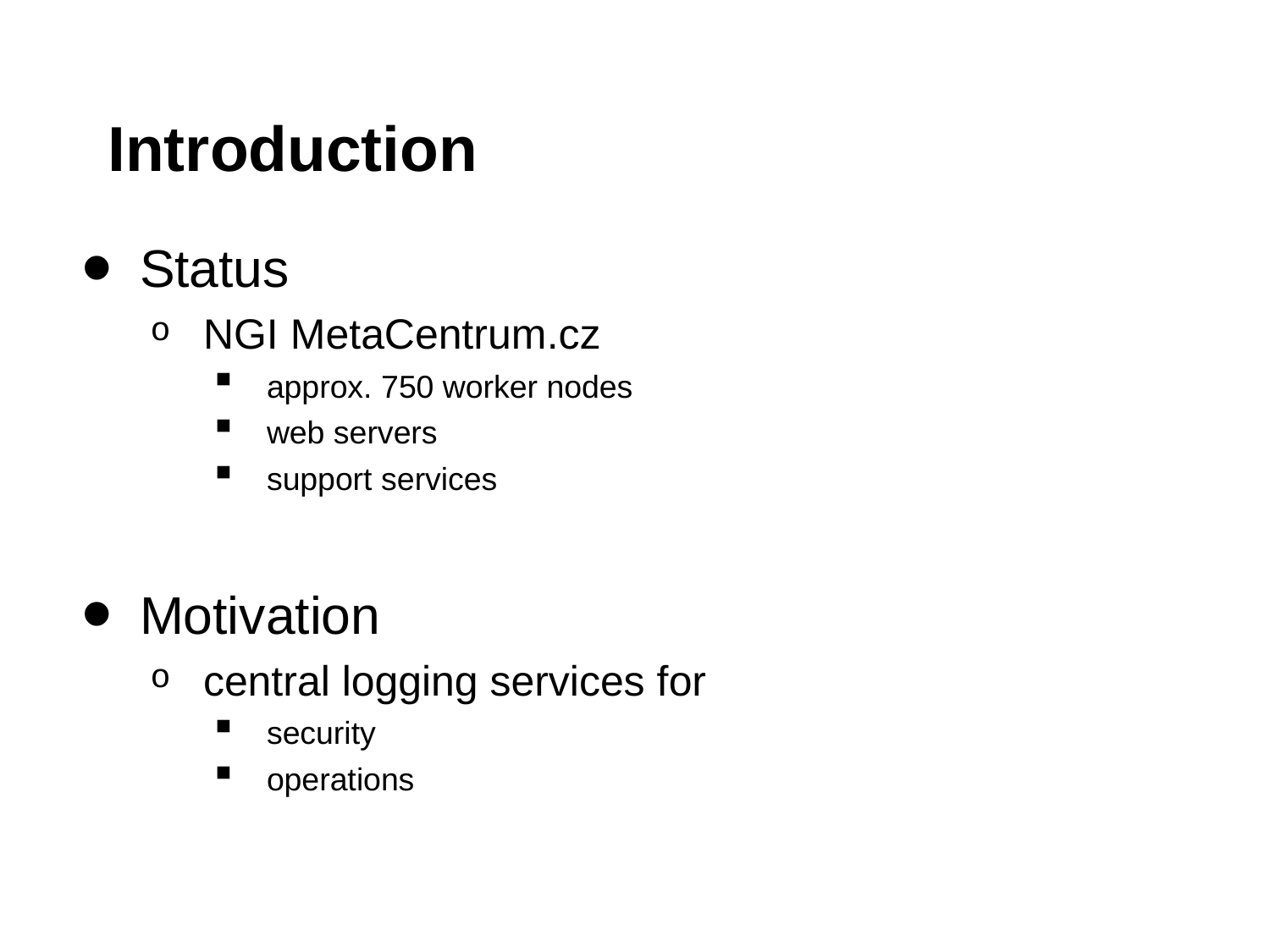

# Introduction
Status
NGI MetaCentrum.cz
approx. 750 worker nodes
web servers
support services

Motivation
central logging services for
security
operations